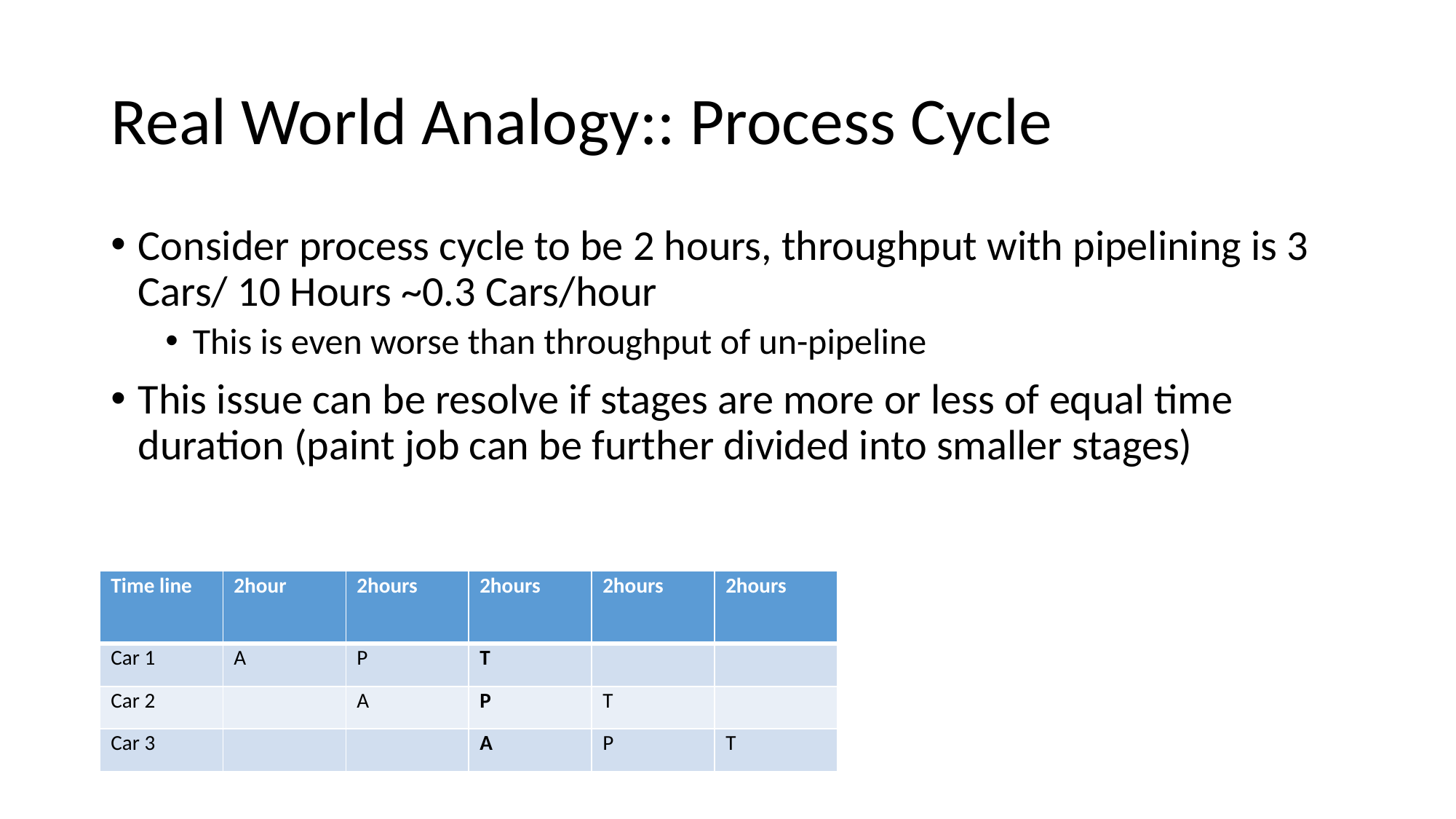

# Real World Analogy:: Process Cycle
Consider process cycle to be 2 hours, throughput with pipelining is 3 Cars/ 10 Hours ~0.3 Cars/hour
This is even worse than throughput of un-pipeline
This issue can be resolve if stages are more or less of equal time duration (paint job can be further divided into smaller stages)

| Time line | 2hour | 2hours | 2hours | 2hours | 2hours |
| --- | --- | --- | --- | --- | --- |
| Car 1 | A | P | T |  |  |
| Car 2 |  | A | P | T |  |
| Car 3 |  |  | A | P | T |